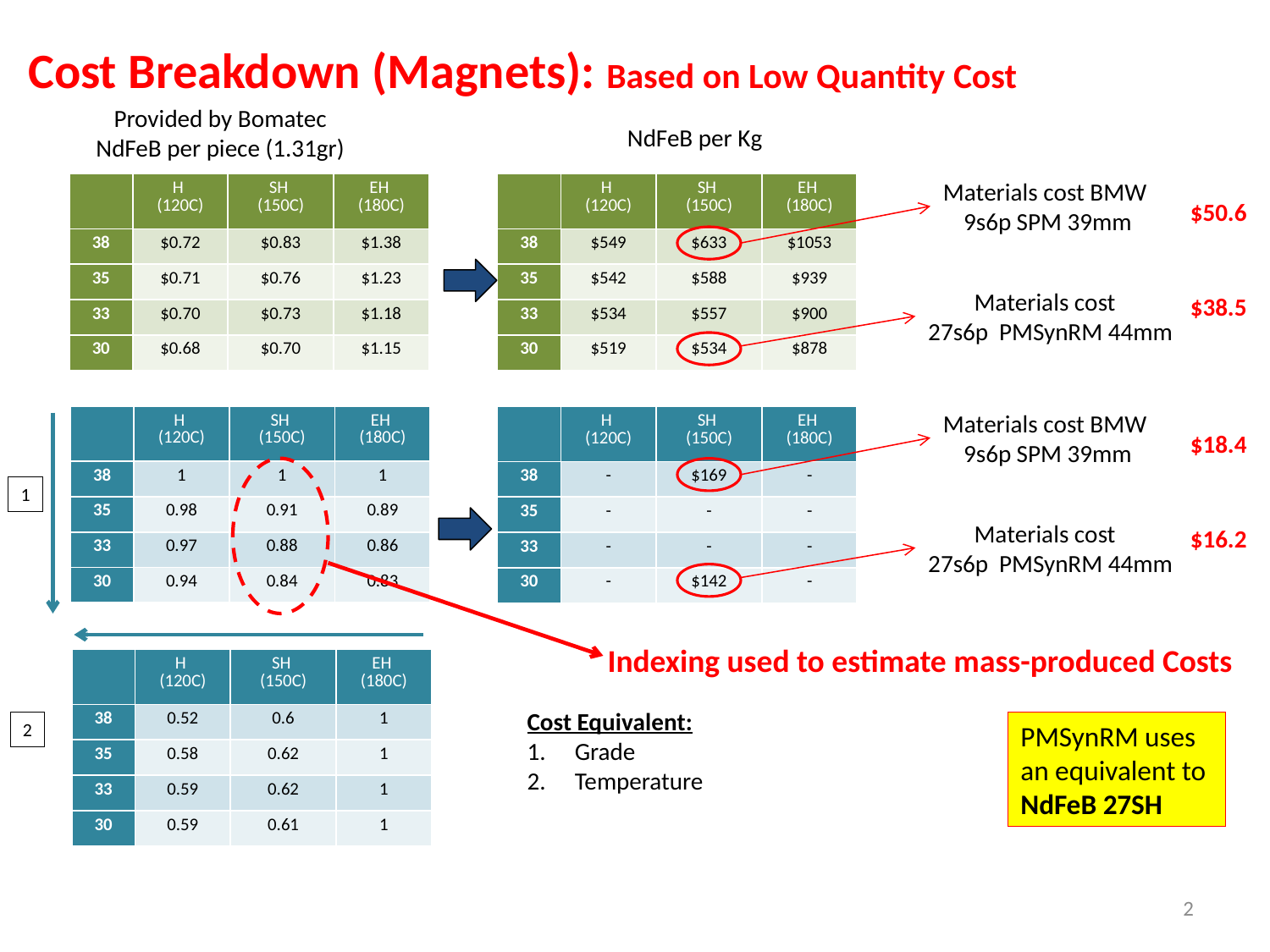

Cost Breakdown (Magnets): Based on Low Quantity Cost
Provided by Bomatec
NdFeB per piece (1.31gr)
NdFeB per Kg
Materials cost BMW
9s6p SPM 39mm
|  | H (120C) | SH (150C) | EH (180C) |
| --- | --- | --- | --- |
| 38 | $0.72 | $0.83 | $1.38 |
| 35 | $0.71 | $0.76 | $1.23 |
| 33 | $0.70 | $0.73 | $1.18 |
| 30 | $0.68 | $0.70 | $1.15 |
|  | H (120C) | SH (150C) | EH (180C) |
| --- | --- | --- | --- |
| 38 | $549 | $633 | $1053 |
| 35 | $542 | $588 | $939 |
| 33 | $534 | $557 | $900 |
| 30 | $519 | $534 | $878 |
$50.6

Materials cost
27s6p  PMSynRM 44mm
$38.5

Materials cost BMW
9s6p SPM 39mm
|  | H (120C) | SH (150C) | EH (180C) |
| --- | --- | --- | --- |
| 38 | 1 | 1 | 1 |
| 35 | 0.98 | 0.91 | 0.89 |
| 33 | 0.97 | 0.88 | 0.86 |
| 30 | 0.94 | 0.84 | 0.83 |
|  | H (120C) | SH (150C) | EH (180C) |
| --- | --- | --- | --- |
| 38 | - | $169 | - |
| 35 | - | - | - |
| 33 | - | - | - |
| 30 | - | $142 | - |
$18.4

1

Materials cost
27s6p  PMSynRM 44mm
$16.2

Indexing used to estimate mass-produced Costs
|  | H (120C) | SH (150C) | EH (180C) |
| --- | --- | --- | --- |
| 38 | 0.52 | 0.6 | 1 |
| 35 | 0.58 | 0.62 | 1 |
| 33 | 0.59 | 0.62 | 1 |
| 30 | 0.59 | 0.61 | 1 |
Cost Equivalent:
Grade
Temperature
2
PMSynRM uses
an equivalent to
NdFeB 27SH

2